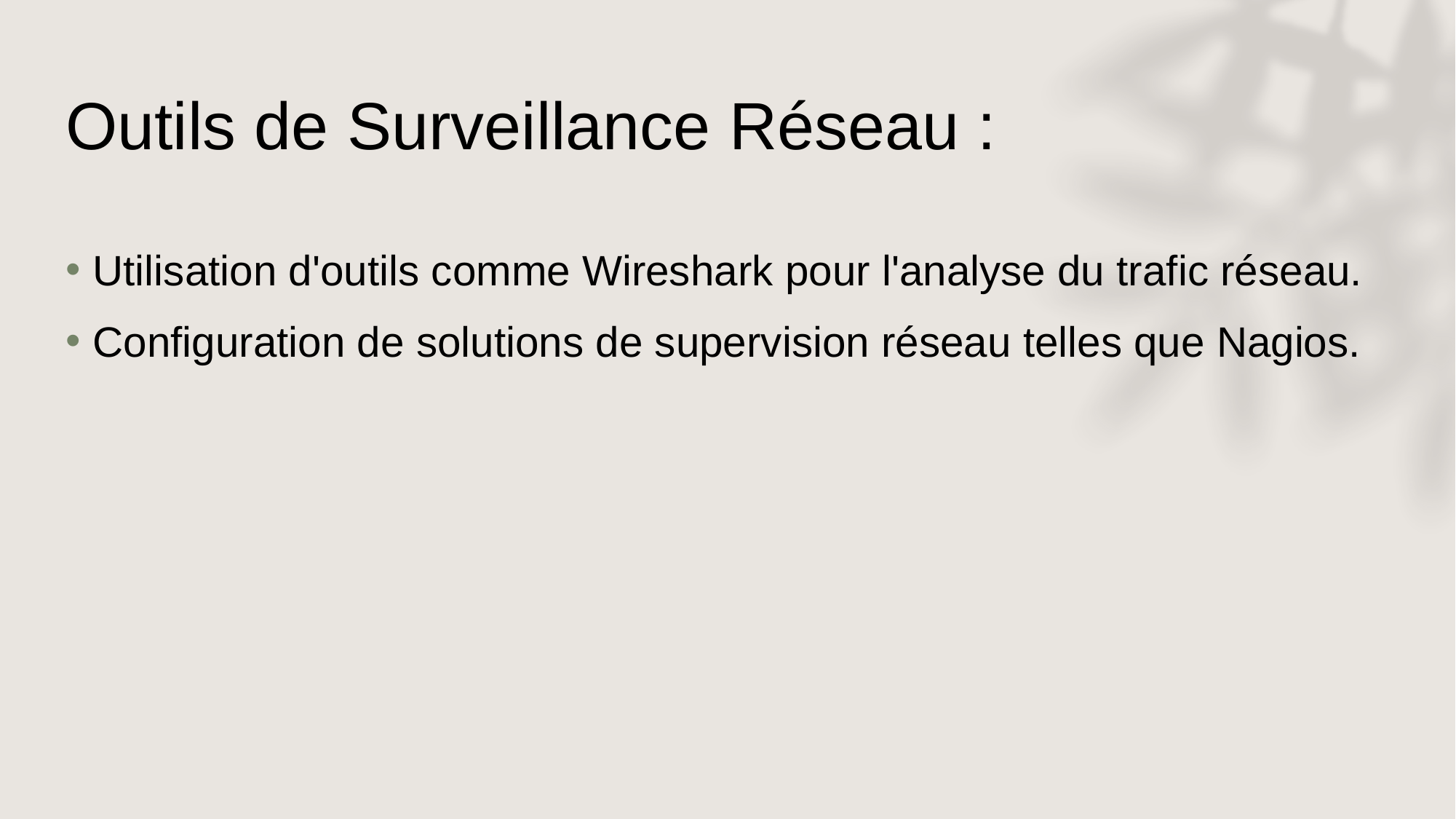

# Outils de Surveillance Réseau :
Utilisation d'outils comme Wireshark pour l'analyse du trafic réseau.
Configuration de solutions de supervision réseau telles que Nagios.